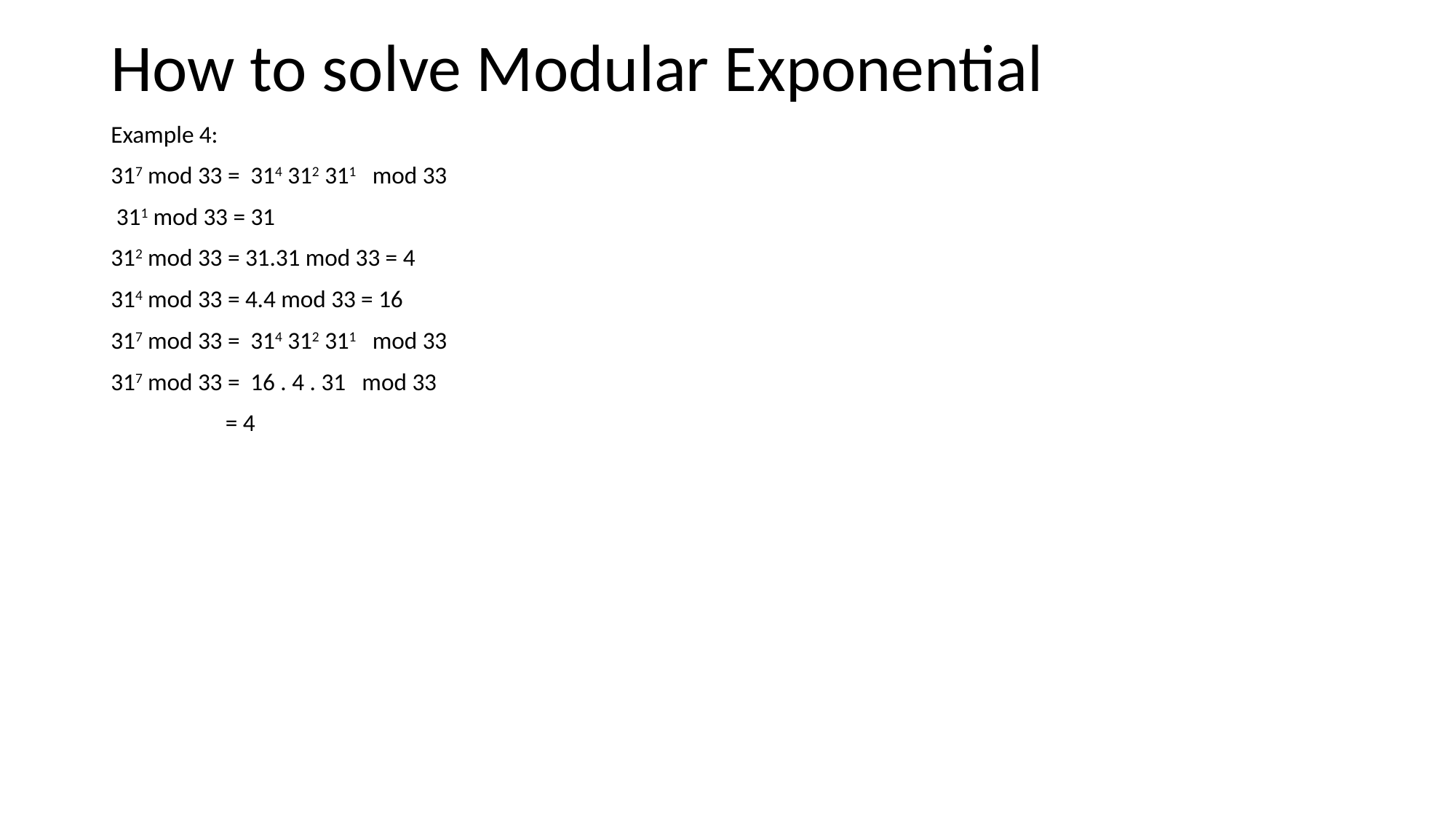

# How to solve Modular Exponential
Example 4:
317 mod 33 =  314 312 311   mod 33
 311 mod 33 = 31
312 mod 33 = 31.31 mod 33 = 4
314 mod 33 = 4.4 mod 33 = 16
317 mod 33 =  314 312 311   mod 33
317 mod 33 =  16 . 4 . 31   mod 33
                     = 4